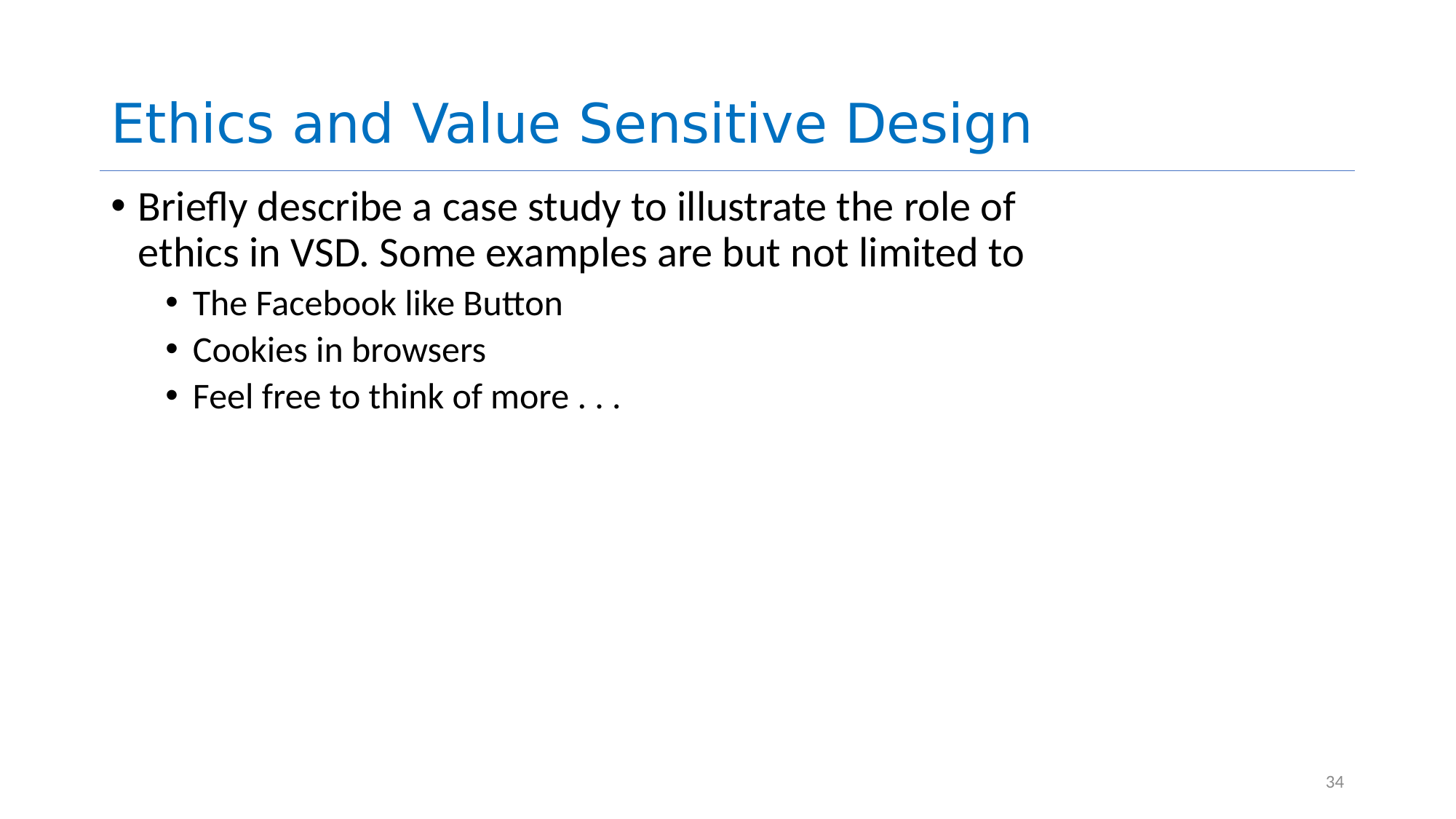

# Ethics and Value Sensitive Design
Briefly describe a case study to illustrate the role of ethics in VSD. Some examples are but not limited to
The Facebook like Button
Cookies in browsers
Feel free to think of more . . .
34